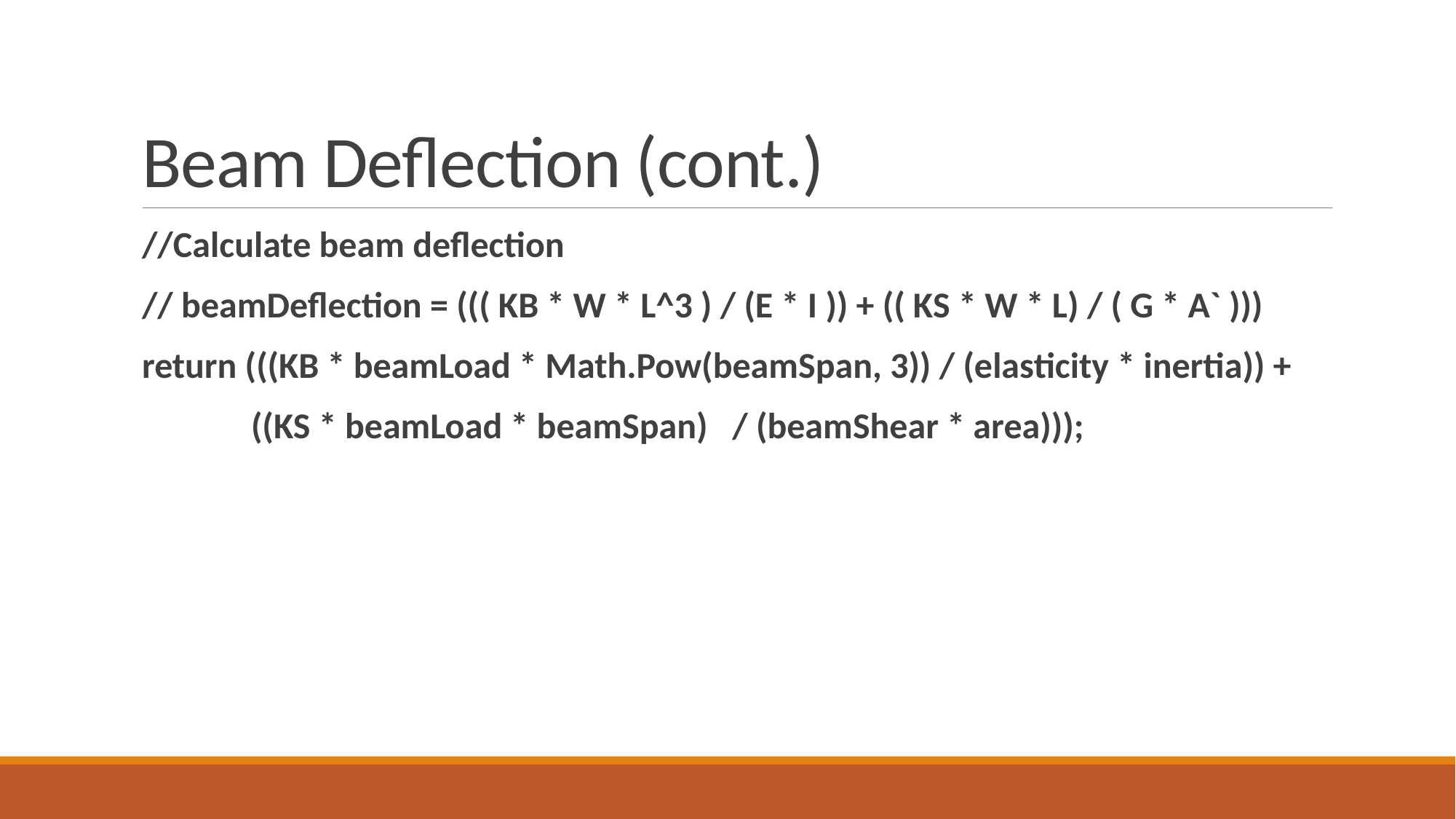

# Beam Deflection (cont.)
//Calculate beam deflection
// beamDeflection = ((( KB * W * L^3 ) / (E * I )) + (( KS * W * L) / ( G * A` )))
return (((KB * beamLoad * Math.Pow(beamSpan, 3)) / (elasticity * inertia)) +
	((KS * beamLoad * beamSpan)   / (beamShear * area)));